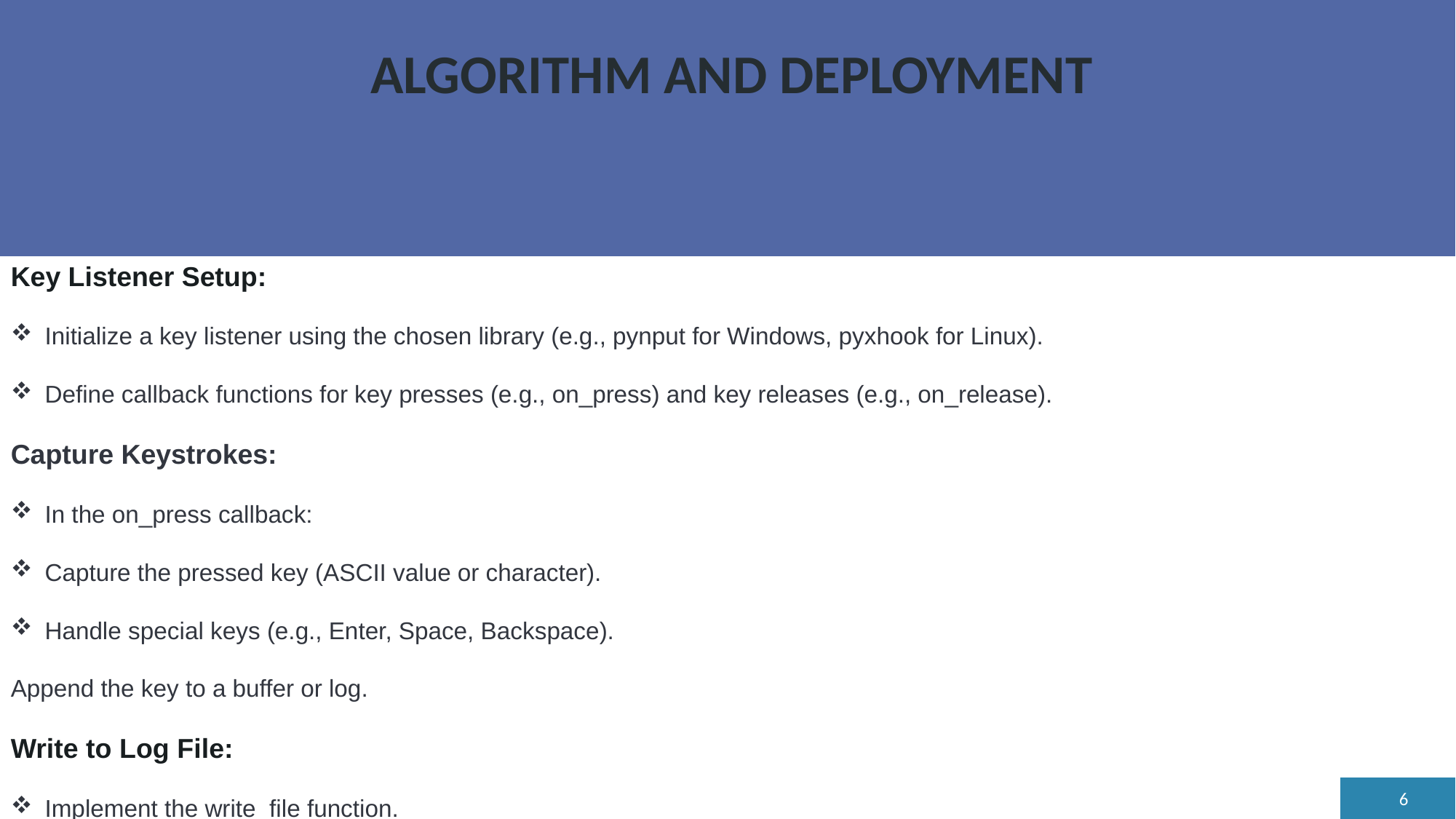

# ALGORITHM AND DEPLOYMENT
Key Listener Setup:

Initialize a key listener using the chosen library (e.g., pynput for Windows, pyxhook for Linux).

Define callback functions for key presses (e.g., on_press) and key releases (e.g., on_release).

Capture Keystrokes:

In the on_press callback:

Capture the pressed key (ASCII value or character).

Handle special keys (e.g., Enter, Space, Backspace).

Append the key to a buffer or log.

Write to Log File:

Implement the write_file function.
6